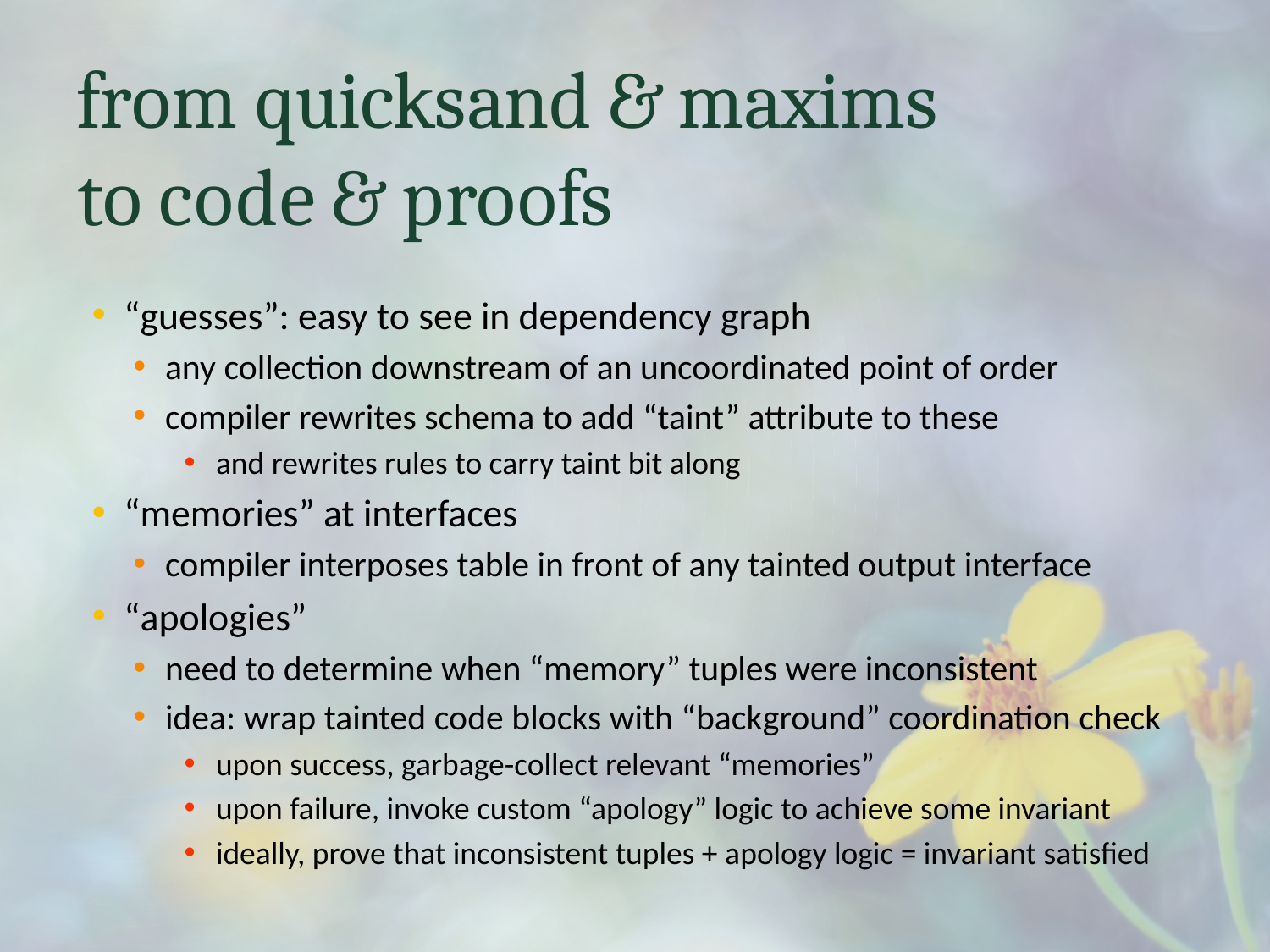

# from quicksand & maxims to code & proofs
“guesses”: easy to see in dependency graph
any collection downstream of an uncoordinated point of order
compiler rewrites schema to add “taint” attribute to these
and rewrites rules to carry taint bit along
“memories” at interfaces
compiler interposes table in front of any tainted output interface
“apologies”
need to determine when “memory” tuples were inconsistent
idea: wrap tainted code blocks with “background” coordination check
upon success, garbage-collect relevant “memories”
upon failure, invoke custom “apology” logic to achieve some invariant
ideally, prove that inconsistent tuples + apology logic = invariant satisfied